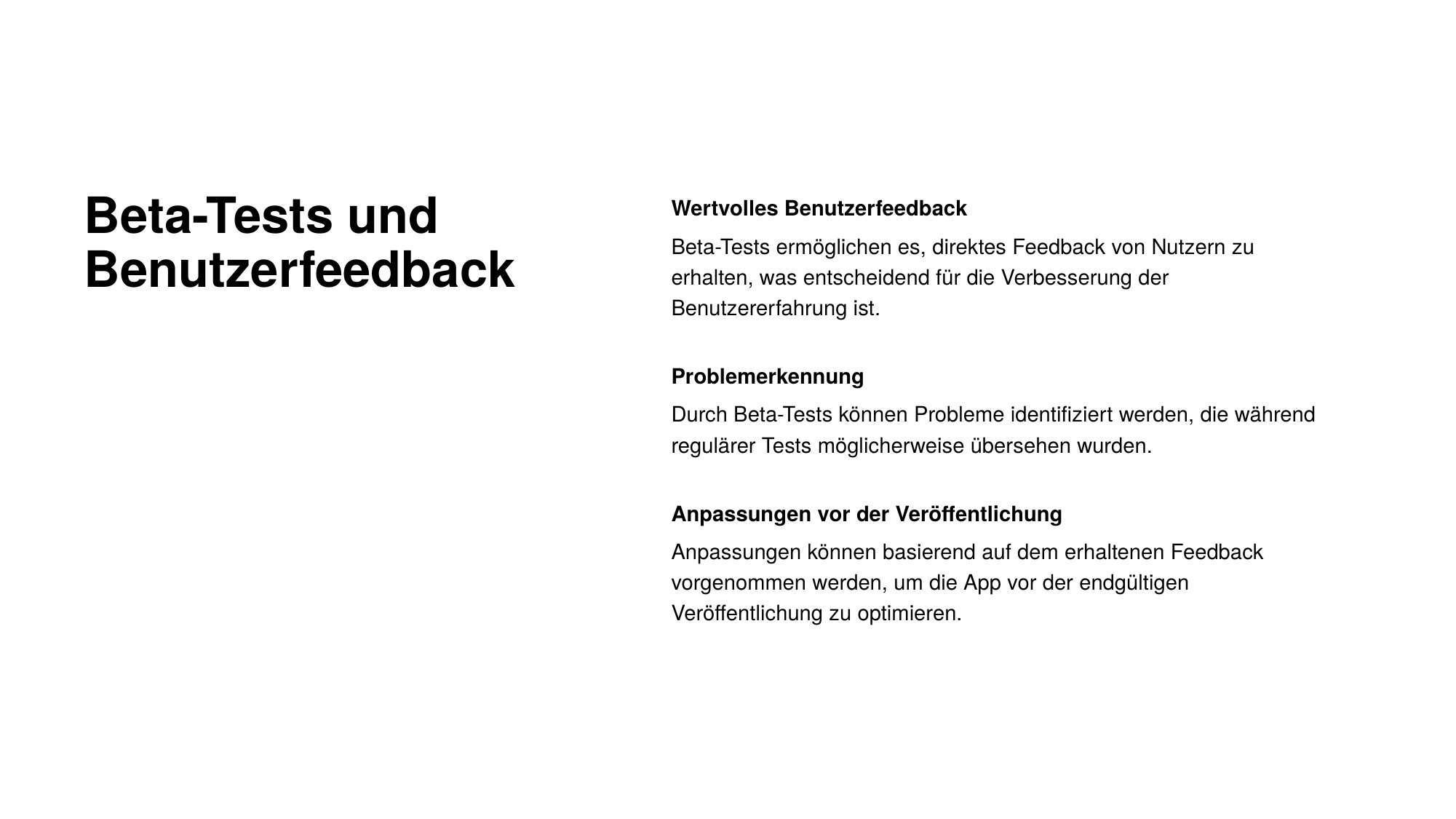

# Beta-Tests und Benutzerfeedback
Wertvolles Benutzerfeedback
Beta-Tests ermöglichen es, direktes Feedback von Nutzern zu erhalten, was entscheidend für die Verbesserung der Benutzererfahrung ist.
Problemerkennung
Durch Beta-Tests können Probleme identifiziert werden, die während regulärer Tests möglicherweise übersehen wurden.
Anpassungen vor der Veröffentlichung
Anpassungen können basierend auf dem erhaltenen Feedback vorgenommen werden, um die App vor der endgültigen Veröffentlichung zu optimieren.